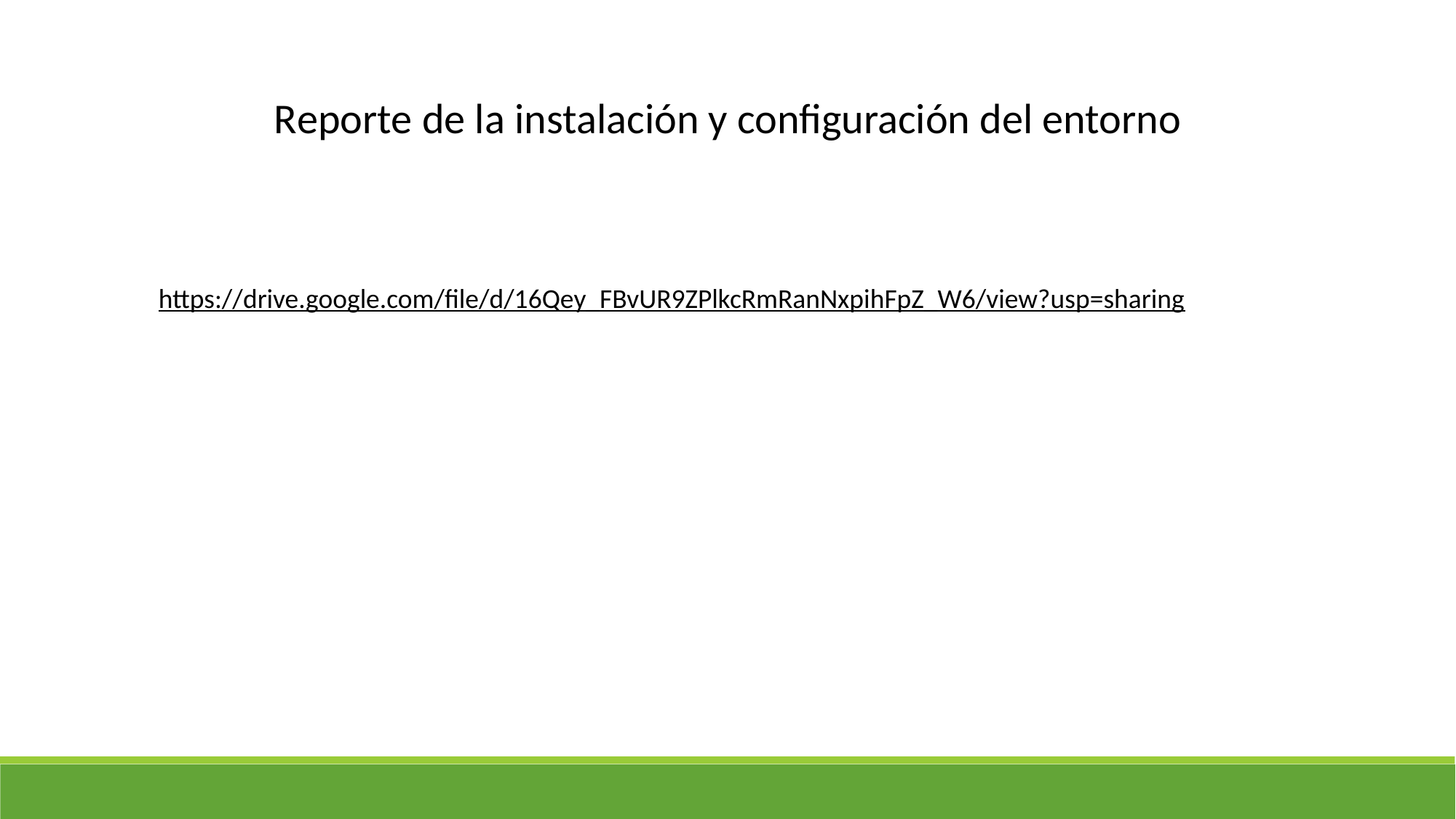

Reporte de la instalación y configuración del entorno

https://drive.google.com/file/d/16Qey_FBvUR9ZPlkcRmRanNxpihFpZ_W6/view?usp=sharing